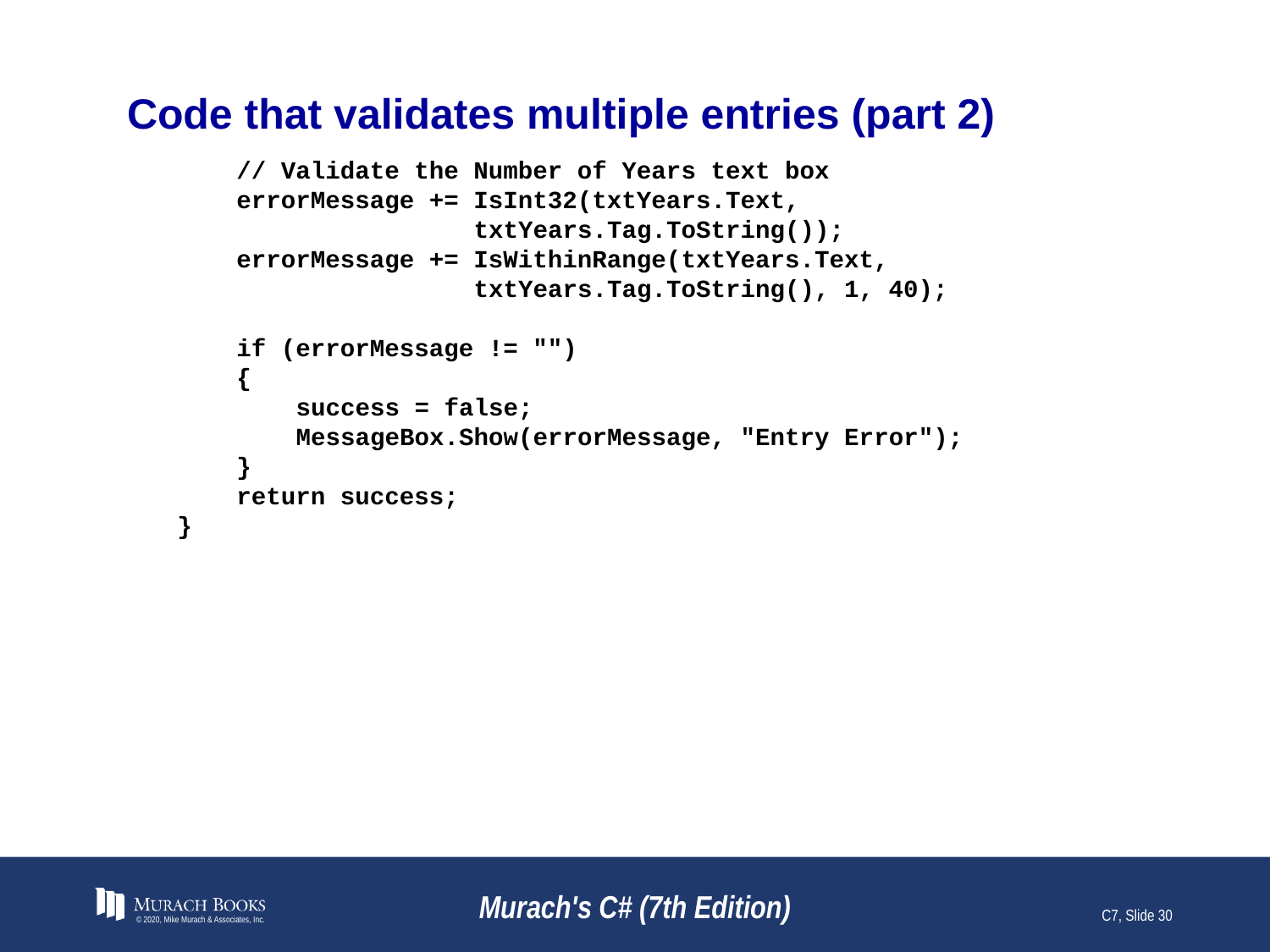

# Code that validates multiple entries (part 2)
    // Validate the Number of Years text box
    errorMessage += IsInt32(txtYears.Text,
                    txtYears.Tag.ToString());
    errorMessage += IsWithinRange(txtYears.Text,
                    txtYears.Tag.ToString(), 1, 40);

    if (errorMessage != "")
    {
        success = false;
        MessageBox.Show(errorMessage, "Entry Error");
    }
    return success;
}
© 2020, Mike Murach & Associates, Inc.
Murach's C# (7th Edition)

C7, Slide 30